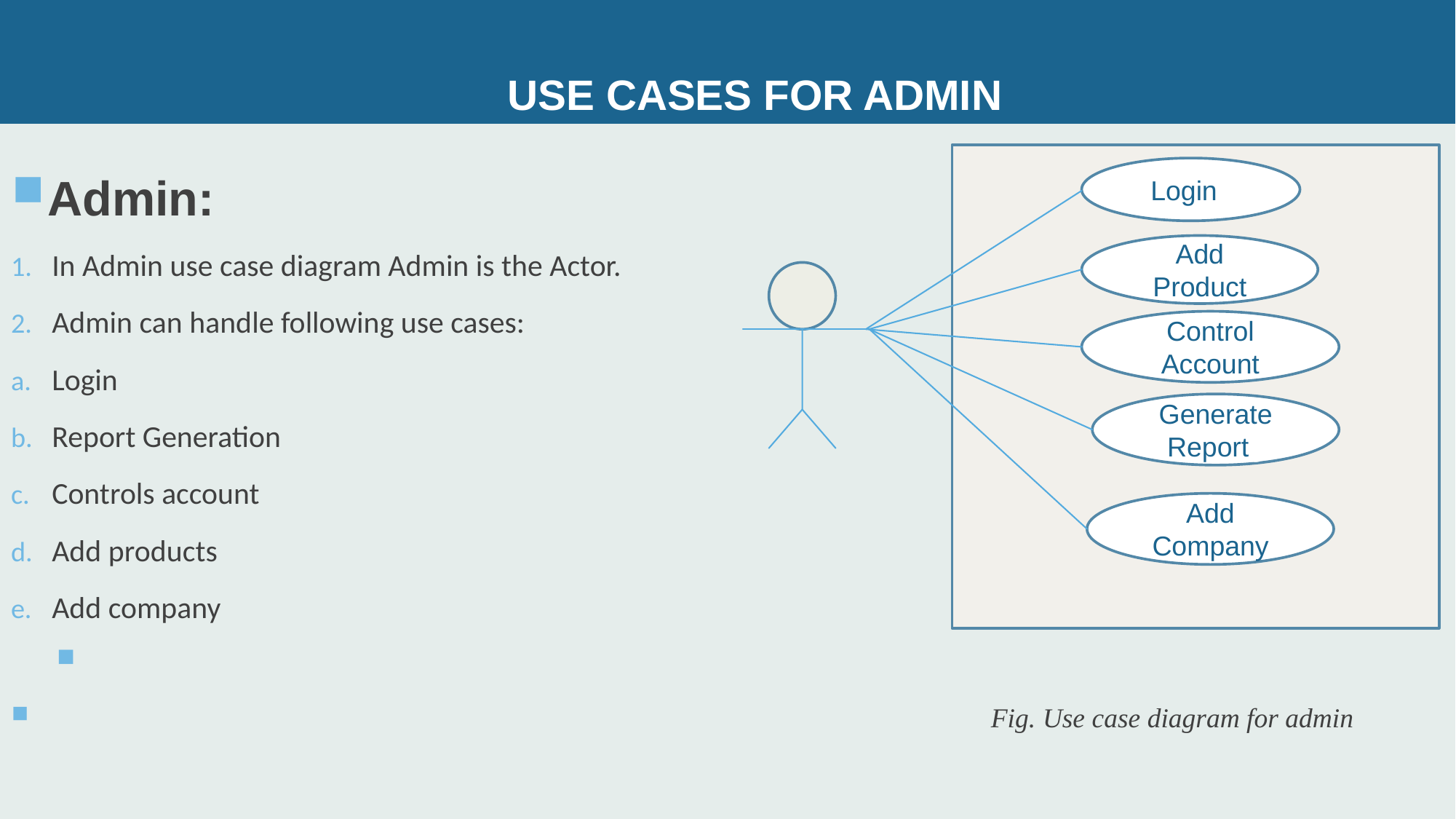

# USE CASES FOR ADMIN
Admin:
In Admin use case diagram Admin is the Actor.
Admin can handle following use cases:
Login
Report Generation
Controls account
Add products
Add company

                                                                                                                                     Fig. Use case diagram for admin

gLoginGI
Add Product

Control Account
Generate Reportg
Add Company